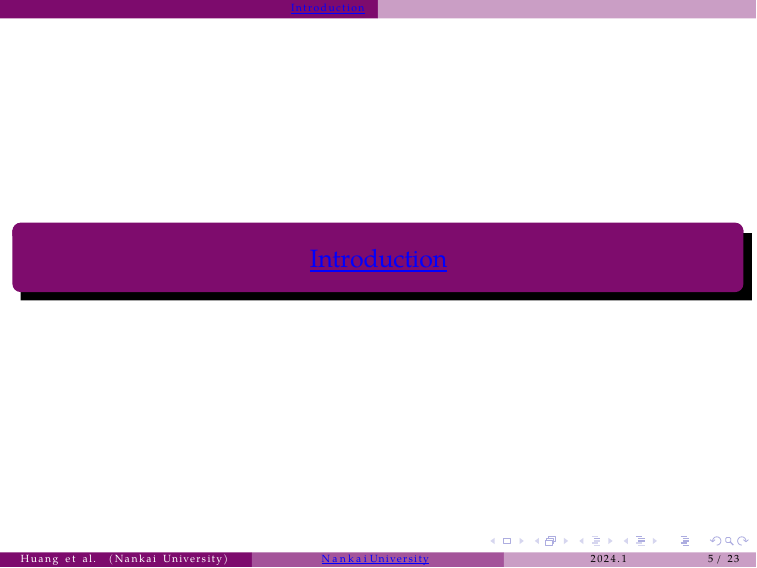

Introduction

Introduction
Huang et al. (Nankai University)
Nankai University
2024.1
5 / 23